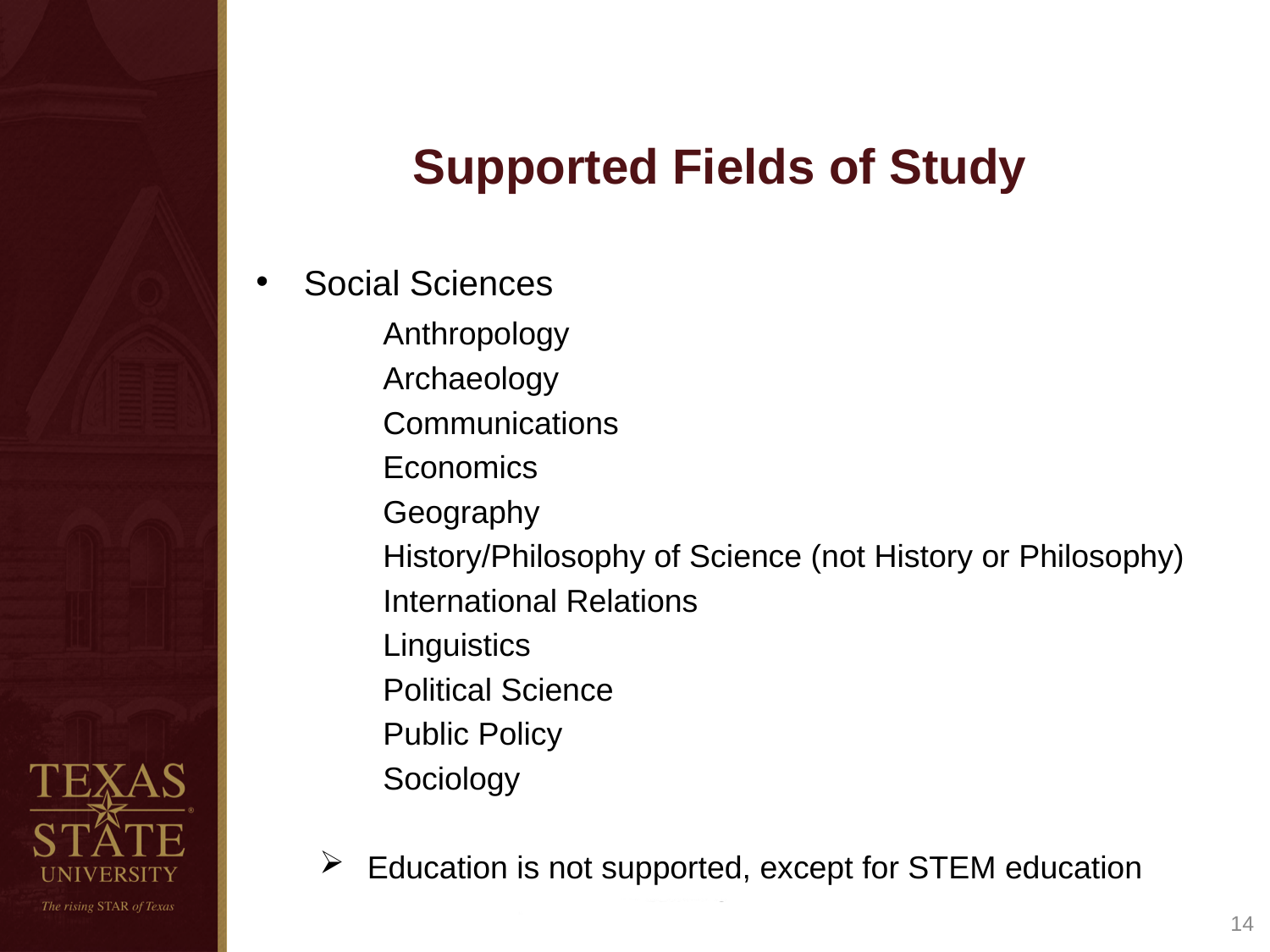

# Supported Fields of Study
Social Sciences
	Anthropology
	Archaeology
	Communications
	Economics
	Geography
	History/Philosophy of Science (not History or Philosophy)
	International Relations
	Linguistics
	Political Science
	Public Policy
	Sociology

Education is not supported, except for STEM education
14